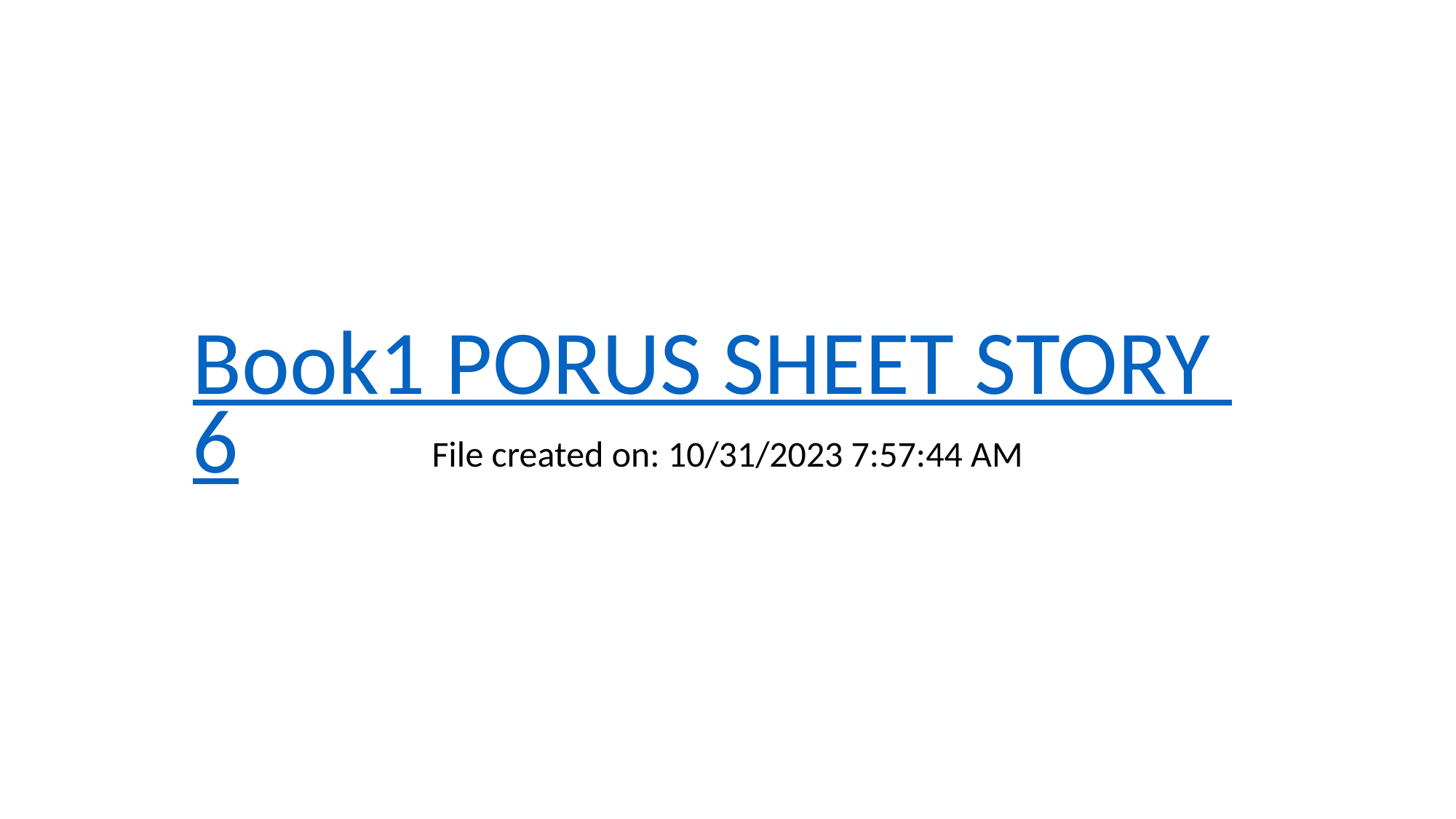

# Book1 PORUS SHEET STORY 6
File created on: 10/31/2023 7:57:44 AM